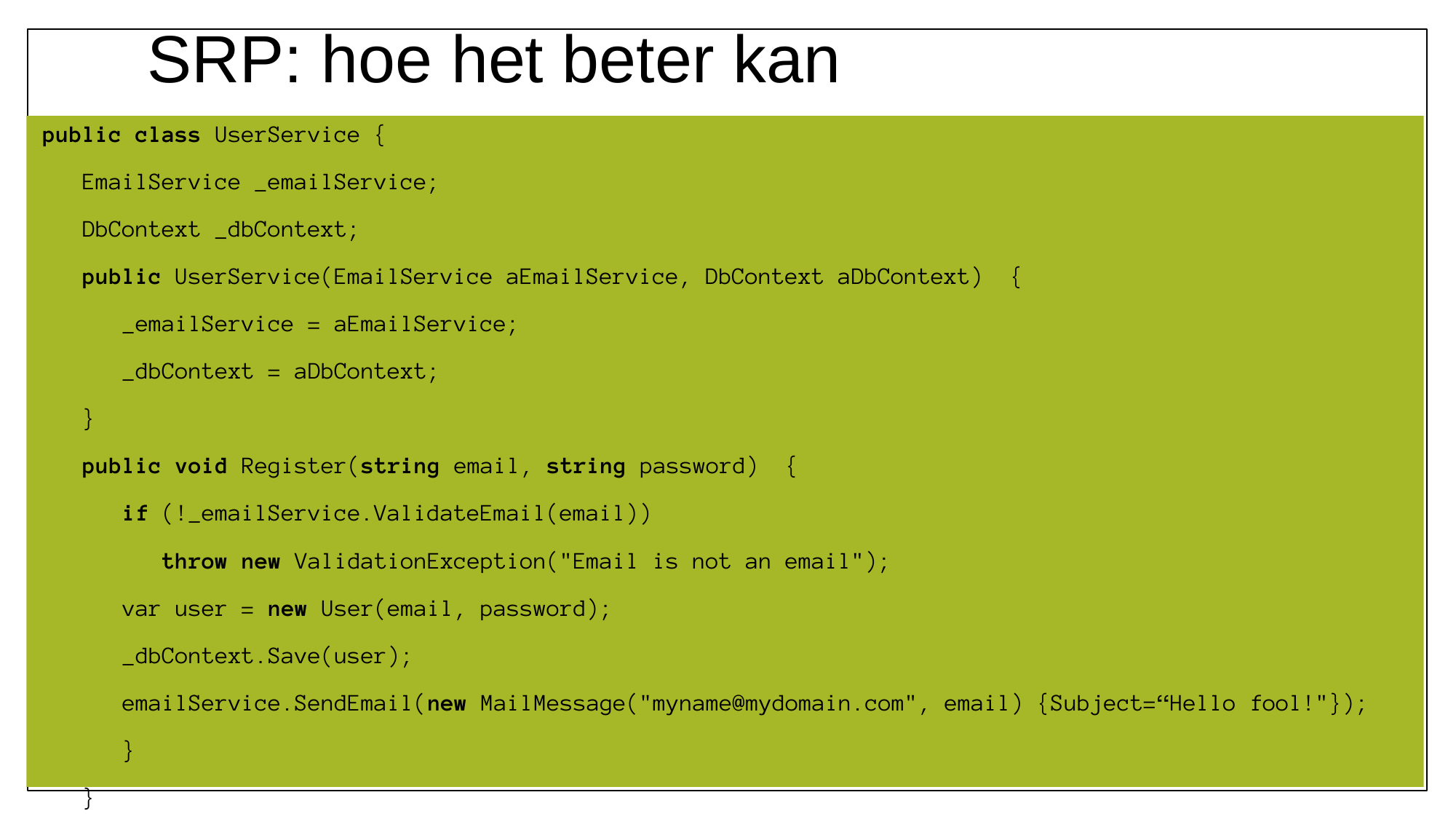

# SRP: hoe het beter kan
public class UserService {
   EmailService _emailService;
   DbContext _dbContext;
   public UserService(EmailService aEmailService, DbContext aDbContext)  {
      _emailService = aEmailService;
      _dbContext = aDbContext;
   }
   public void Register(string email, string password)  {
      if (!_emailService.ValidateEmail(email))
         throw new ValidationException("Email is not an email");
      var user = new User(email, password);
      _dbContext.Save(user);
      emailService.SendEmail(new MailMessage("myname@mydomain.com", email) {Subject=“Hello fool!"});
      }
   }
72